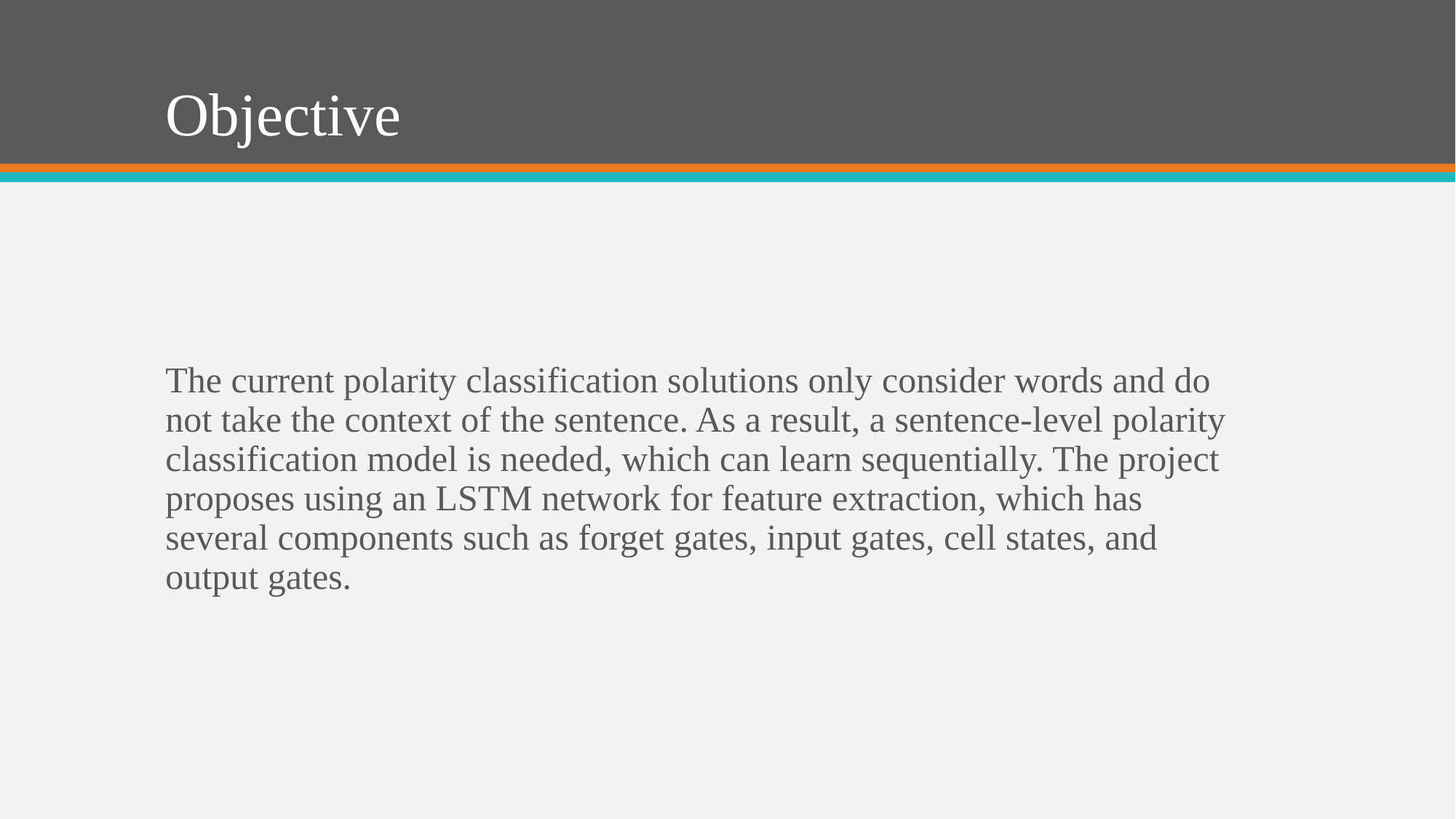

# Objective

The current polarity classification solutions only consider words and do not take the context of the sentence. As a result, a sentence-level polarity classification model is needed, which can learn sequentially. The project proposes using an LSTM network for feature extraction, which has several components such as forget gates, input gates, cell states, and output gates.